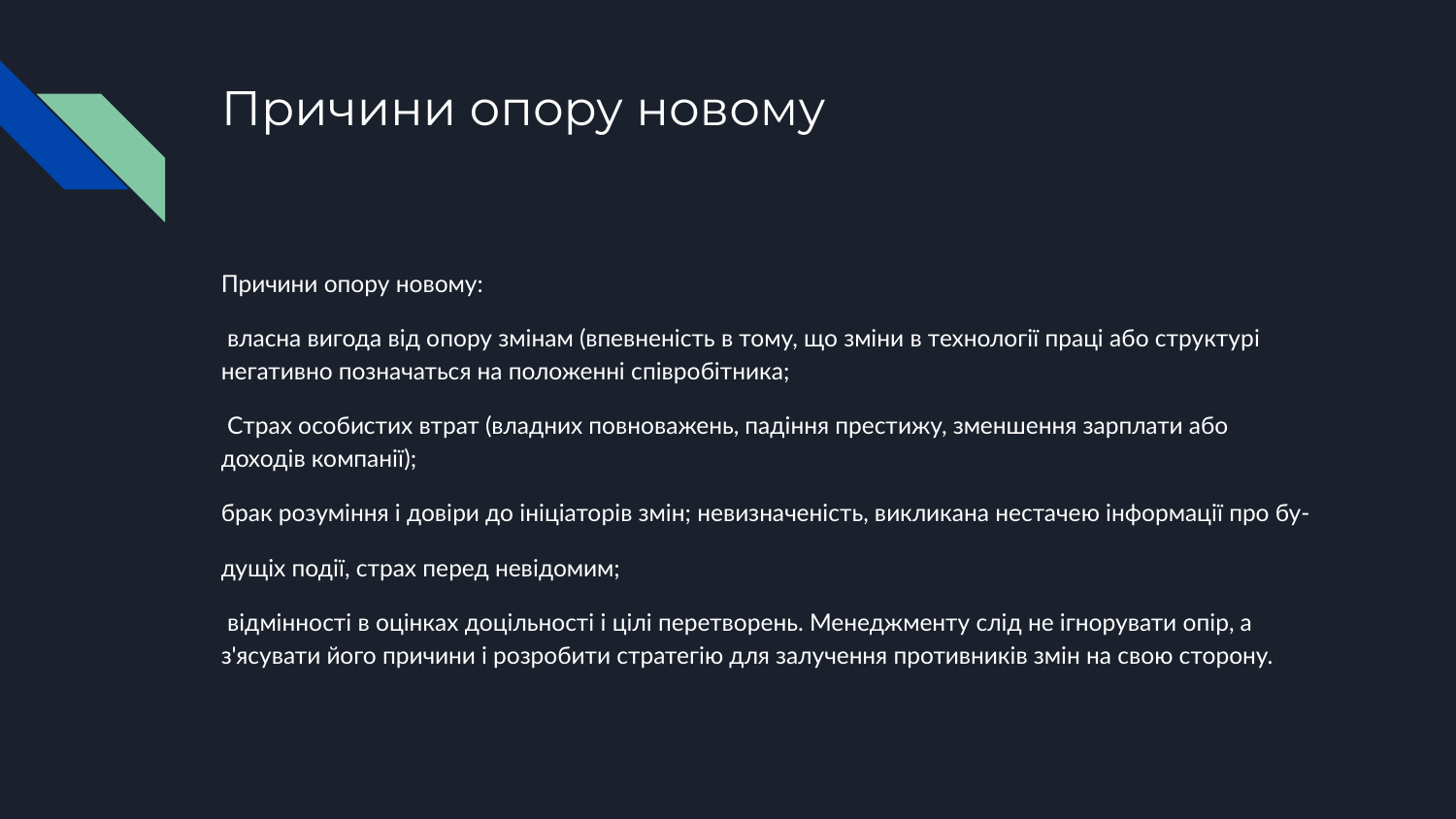

# Причини опору новому
Причини опору новому:
 власна вигода від опору змінам (впевненість в тому, що зміни в технології праці або структурі негативно позначаться на положенні співробітника;
 Cтрах особистих втрат (владних повноважень, падіння престижу, зменшення зарплати або доходів компанії);
брак розуміння і довіри до ініціаторів змін; невизначеність, викликана нестачею інформації про бу-
дущіх події, страх перед невідомим;
 відмінності в оцінках доцільності і цілі перетворень. Менеджменту слід не ігнорувати опір, а з'ясувати його причини і розробити стратегію для залучення противників змін на свою сторону.